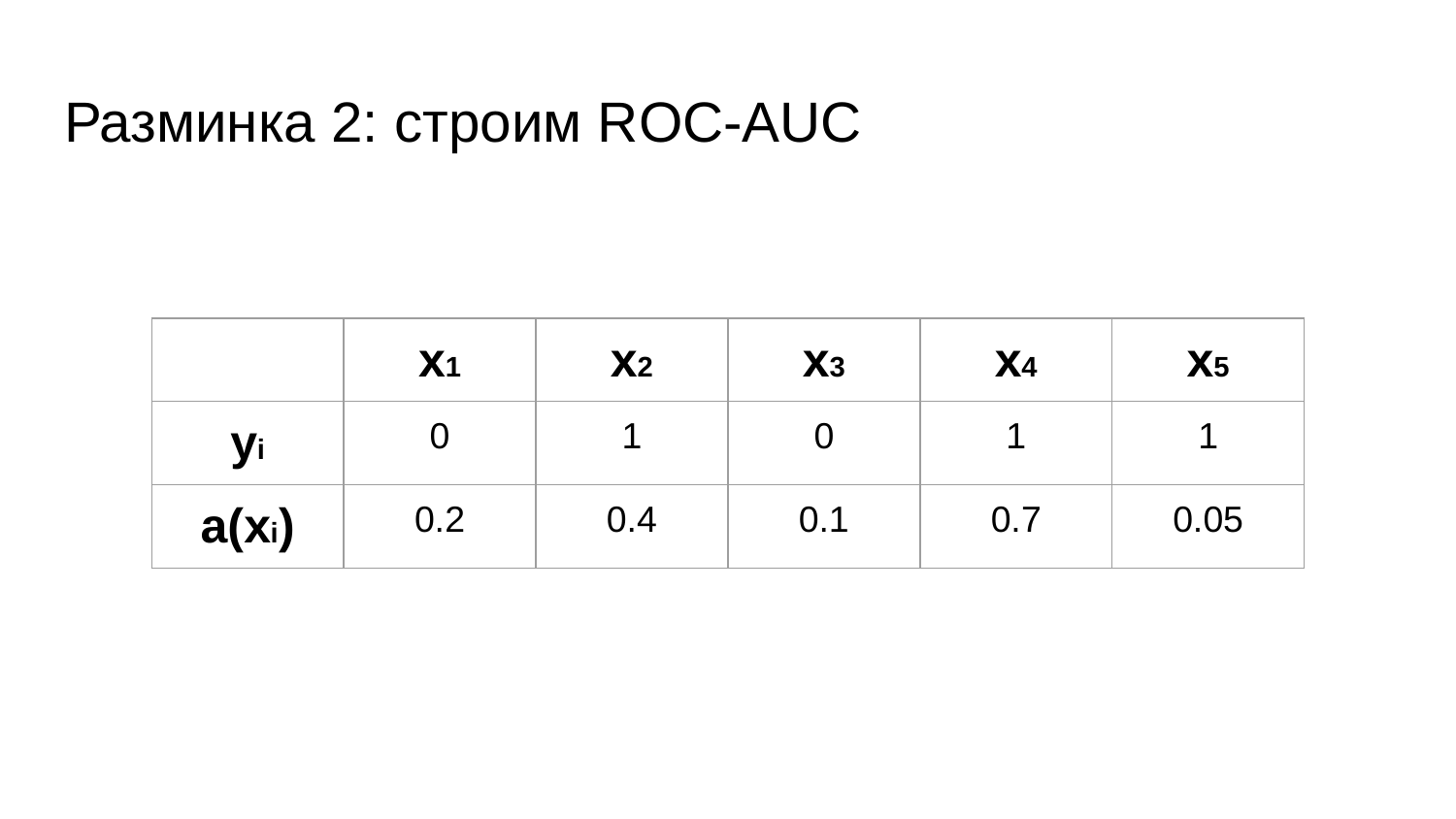

# Разминка 2: строим ROC-AUC
|  | x1 | x2 | x3 | x4 | x5 |
| --- | --- | --- | --- | --- | --- |
| yi | 0 | 1 | 0 | 1 | 1 |
| a(xi) | 0.2 | 0.4 | 0.1 | 0.7 | 0.05 |